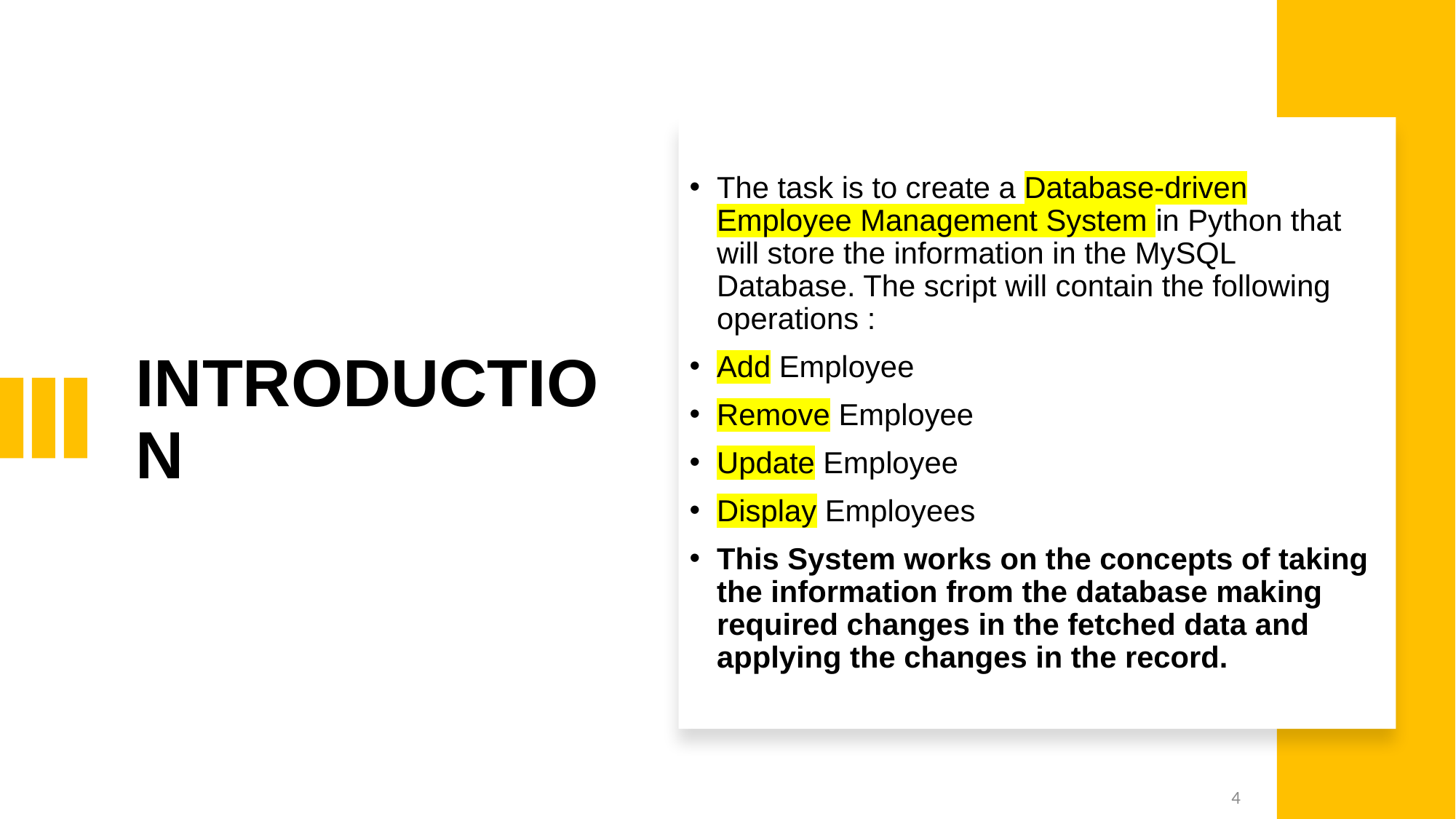

The task is to create a Database-driven Employee Management System in Python that will store the information in the MySQL Database. The script will contain the following operations :
Add Employee
Remove Employee
Update Employee
Display Employees
This System works on the concepts of taking the information from the database making required changes in the fetched data and applying the changes in the record.

# INTRODUCTION

4